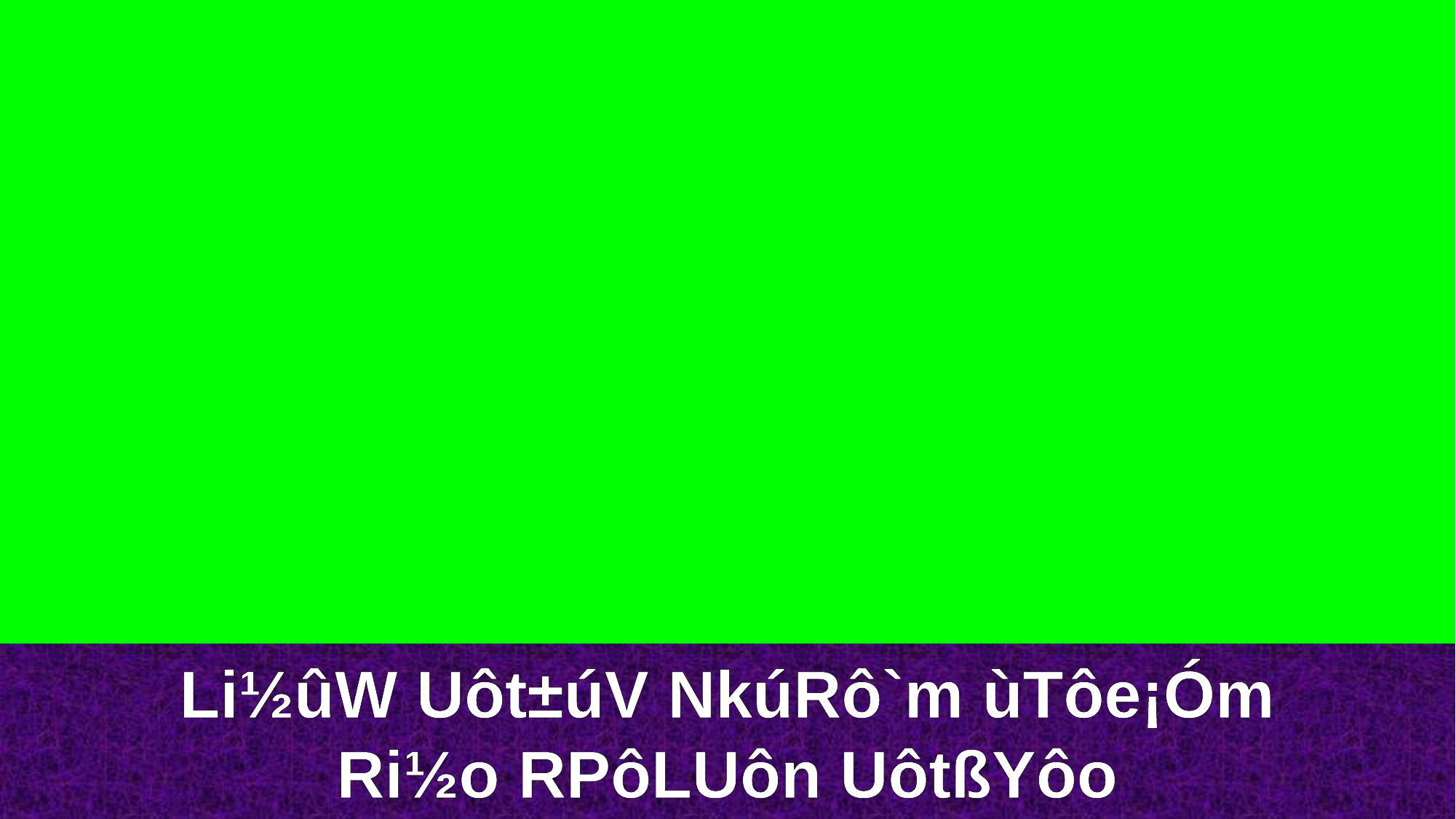

Li½ûW Uôt±úV NkúRô`m ùTôe¡Óm
Ri½o RPôLUôn UôtßYôo